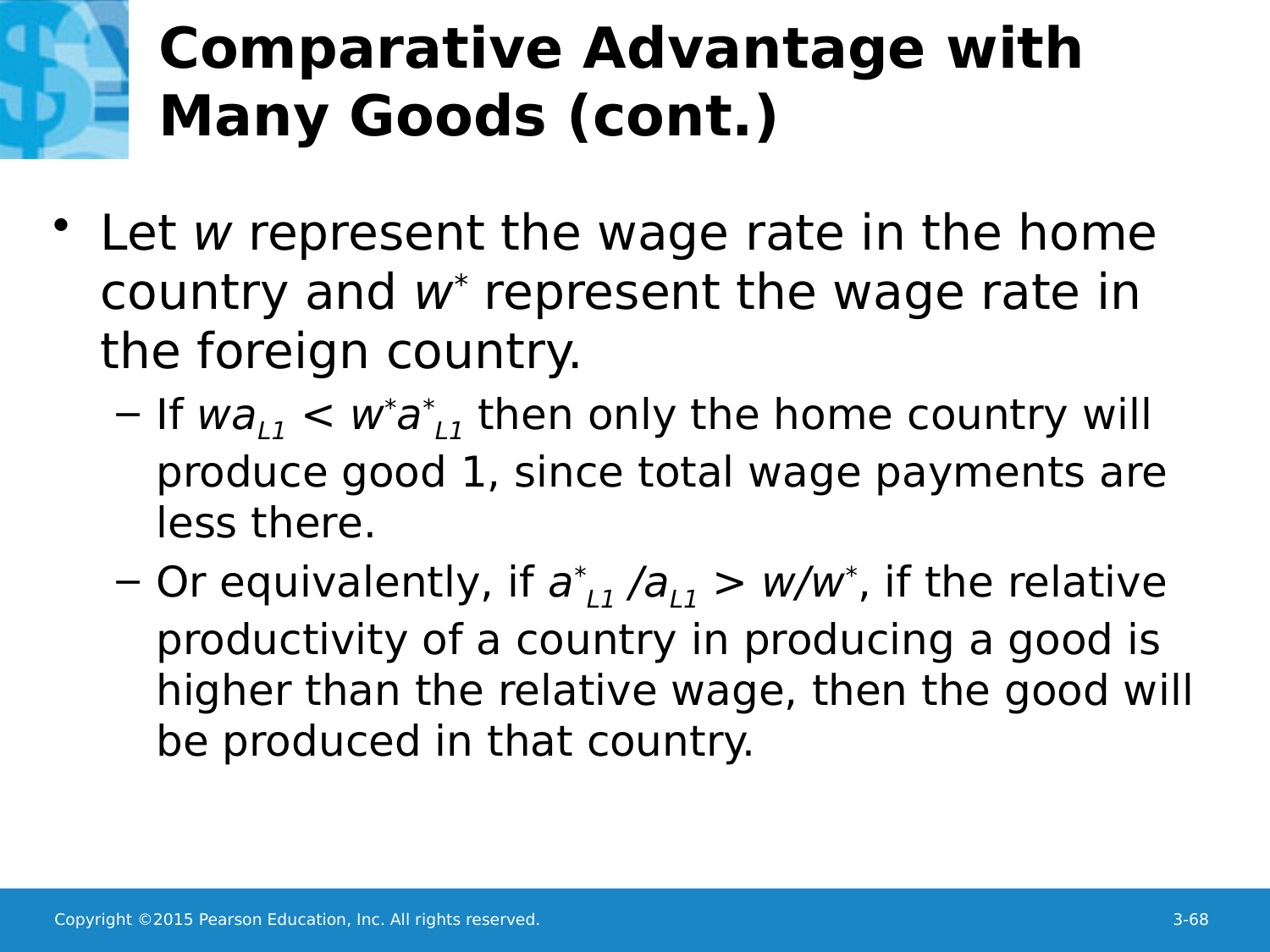

# Comparative Advantage with Many Goods (cont.)
Let w represent the wage rate in the home country and w* represent the wage rate in the foreign country.
If waL1 < w*a*L1 then only the home country will produce good 1, since total wage payments are less there.
Or equivalently, if a*L1 /aL1 > w/w*, if the relative productivity of a country in producing a good is higher than the relative wage, then the good will be produced in that country.